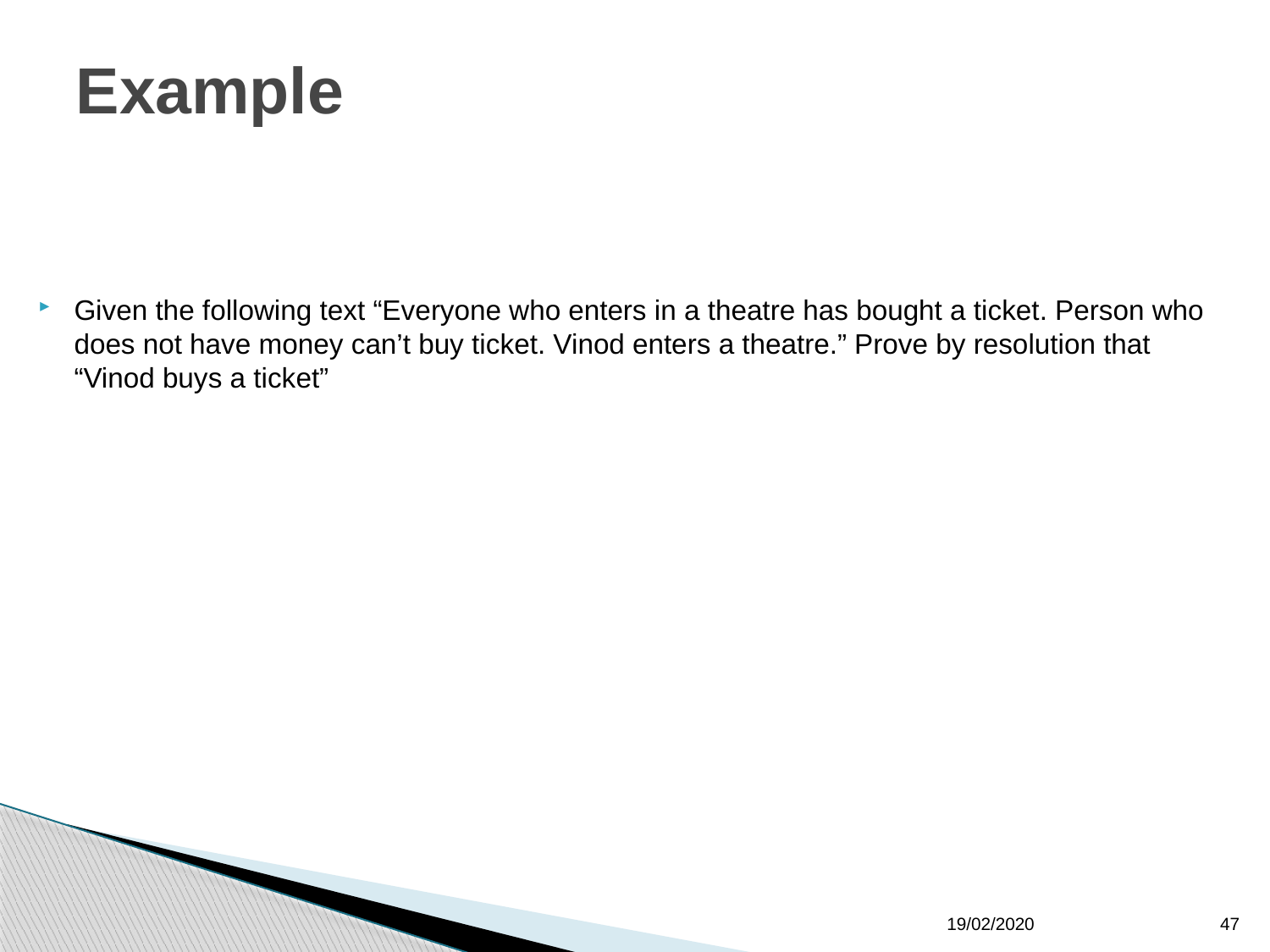

# Example
Given the following text “Everyone who enters in a theatre has bought a ticket. Person who does not have money can’t buy ticket. Vinod enters a theatre.” Prove by resolution that “Vinod buys a ticket”
19/02/2020
47